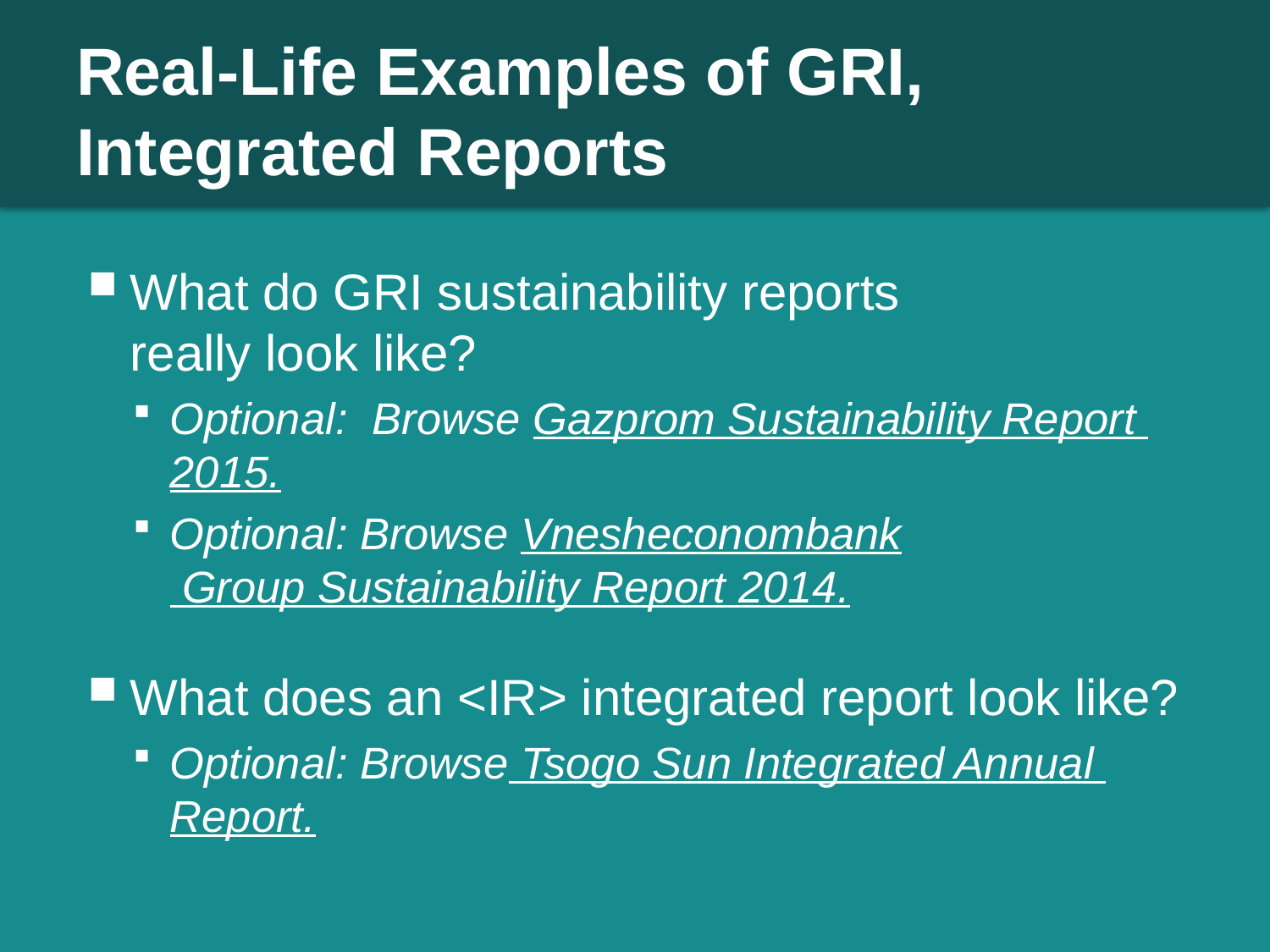

# Real-Life Examples of GRI, Integrated Reports
What do GRI sustainability reports
really look like?
Optional:  Browse Gazprom Sustainability Report 2015.
Optional: Browse Vnesheconombank Group Sustainability Report 2014.
What does an <IR> integrated report look like?
Optional: Browse Tsogo Sun Integrated Annual Report.